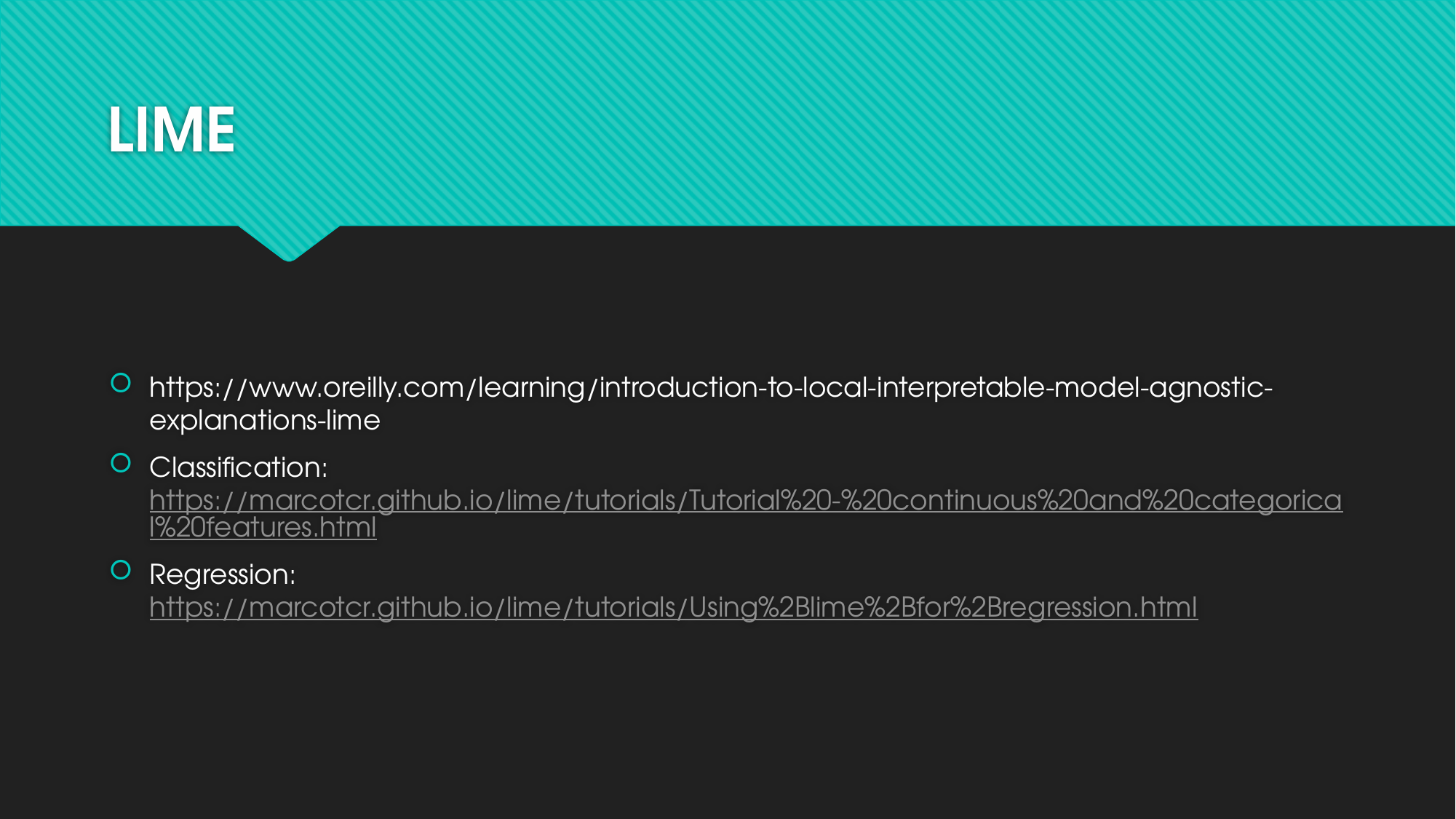

# LIME
https://www.oreilly.com/learning/introduction-to-local-interpretable-model-agnostic-explanations-lime
Classification: https://marcotcr.github.io/lime/tutorials/Tutorial%20-%20continuous%20and%20categorical%20features.html
Regression: https://marcotcr.github.io/lime/tutorials/Using%2Blime%2Bfor%2Bregression.html